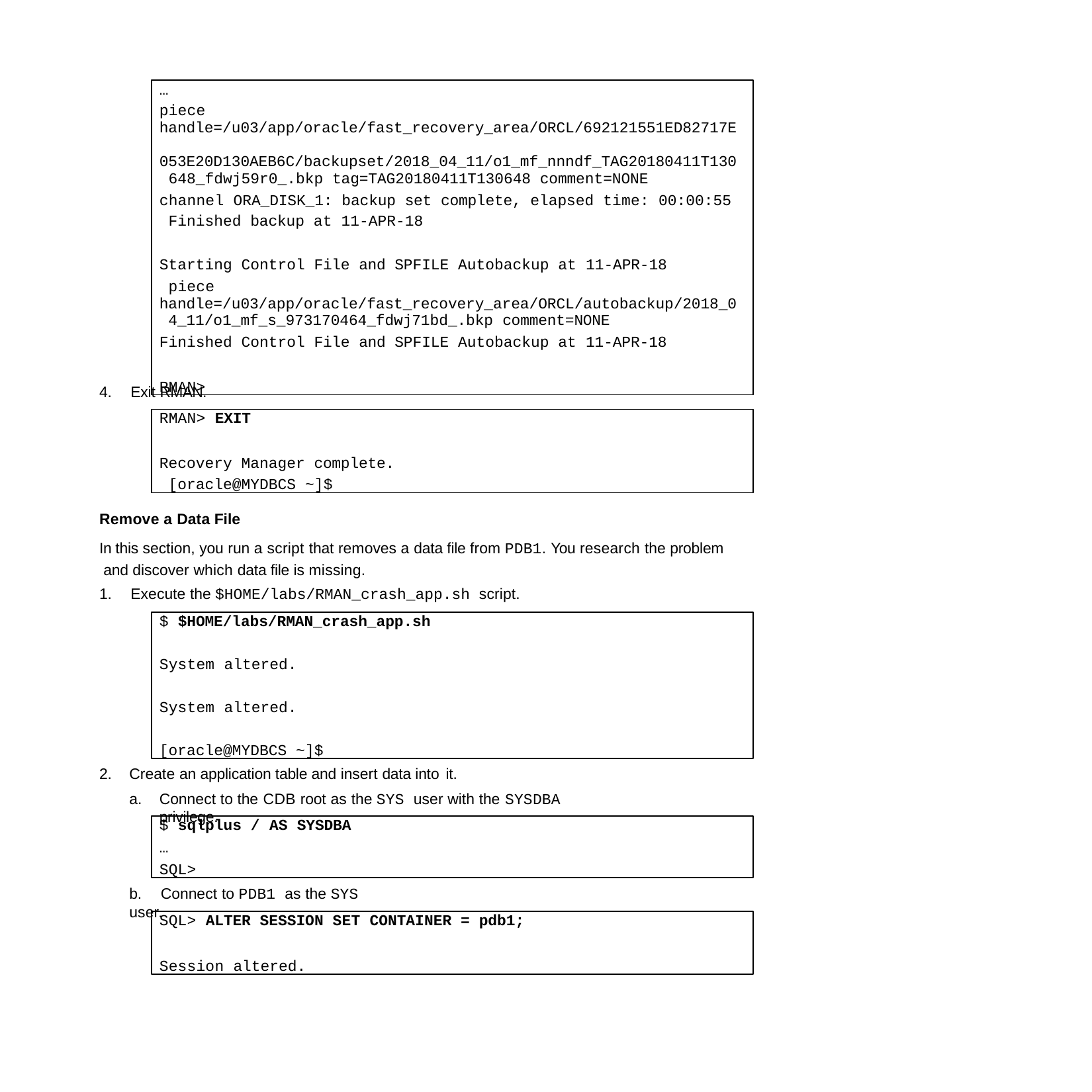

…
piece  handle=/u03/app/oracle/fast_recovery_area/ORCL/692121551ED82717E  053E20D130AEB6C/backupset/2018_04_11/o1_mf_nnndf_TAG20180411T130  648_fdwj59r0_.bkp tag=TAG20180411T130648 comment=NONE
channel ORA_DISK_1: backup set complete, elapsed time: 00:00:55  Finished backup at 11-APR-18

Starting Control File and SPFILE Autobackup at 11-APR-18  piece
handle=/u03/app/oracle/fast_recovery_area/ORCL/autobackup/2018_0  4_11/o1_mf_s_973170464_fdwj71bd_.bkp comment=NONE
Finished Control File and SPFILE Autobackup at 11-APR-18

RMAN>
4.	Exit RMAN.
RMAN> EXIT

Recovery Manager complete.  [oracle@MYDBCS ~]$
Remove a Data File
In this section, you run a script that removes a data file from PDB1. You research the problem  and discover which data file is missing.
1.	Execute the $HOME/labs/RMAN_crash_app.sh script.
$ $HOME/labs/RMAN_crash_app.sh
System altered.  System altered.  [oracle@MYDBCS ~]$
Create an application table and insert data into it.
Connect to the CDB root as the SYS user with the SYSDBA privilege.
$ sqlplus / AS SYSDBA
…  SQL>
b.	Connect to PDB1 as the SYS user.
SQL> ALTER SESSION SET CONTAINER = pdb1;

Session altered.